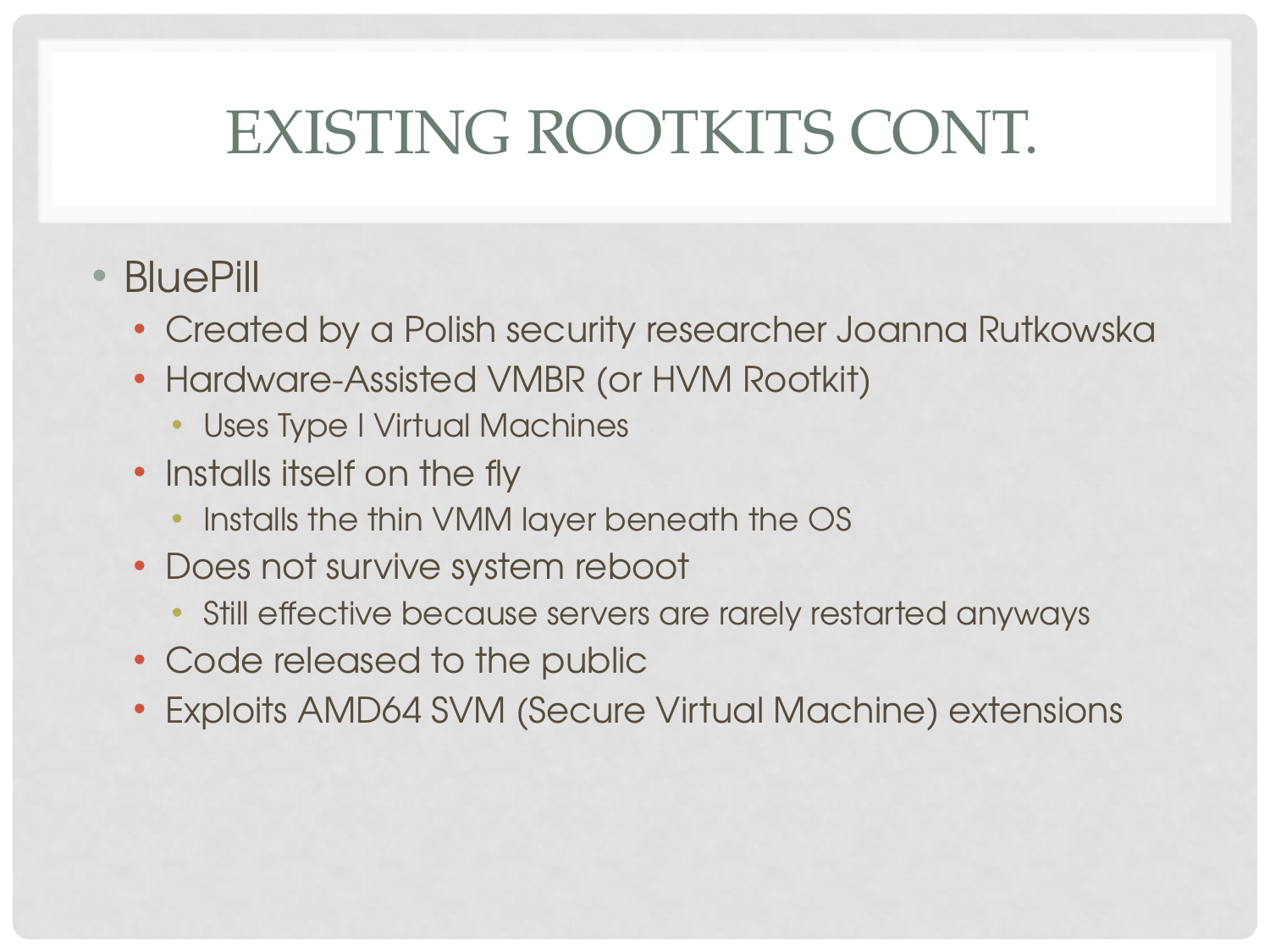

# EXISTING ROOTKITS Cont.
BluePill
Created by a Polish security researcher Joanna Rutkowska
Hardware-Assisted VMBR (or HVM Rootkit)
Uses Type I Virtual Machines
Installs itself on the fly
Installs the thin VMM layer beneath the OS
Does not survive system reboot
Still effective because servers are rarely restarted anyways
Code released to the public
Exploits AMD64 SVM (Secure Virtual Machine) extensions